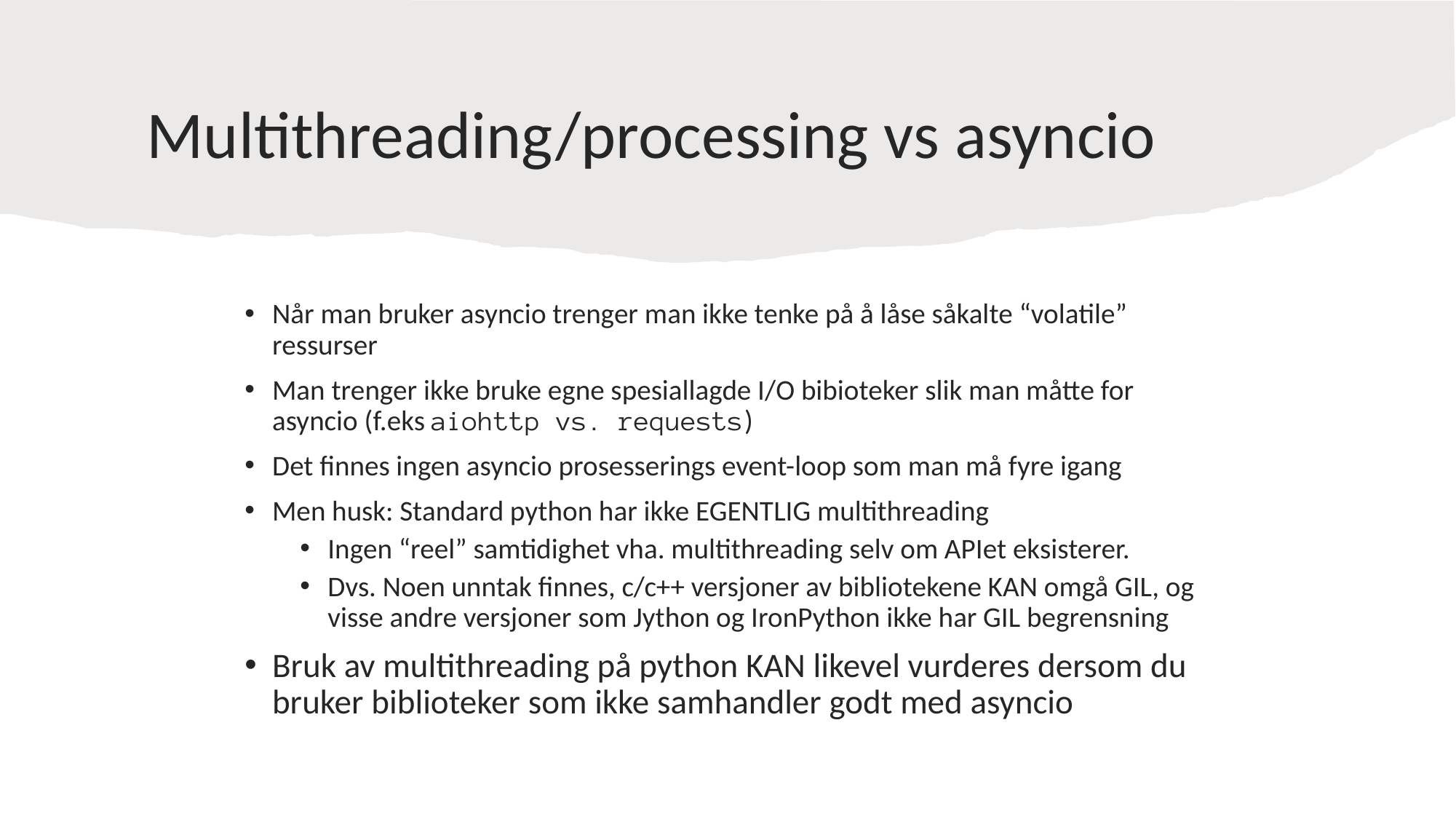

# Multithreading/processing vs asyncio
Når man bruker asyncio trenger man ikke tenke på å låse såkalte “volatile” ressurser
Man trenger ikke bruke egne spesiallagde I/O bibioteker slik man måtte for asyncio (f.eks aiohttp vs. requests)
Det finnes ingen asyncio prosesserings event-loop som man må fyre igang
Men husk: Standard python har ikke EGENTLIG multithreading
Ingen “reel” samtidighet vha. multithreading selv om APIet eksisterer.
Dvs. Noen unntak finnes, c/c++ versjoner av bibliotekene KAN omgå GIL, og visse andre versjoner som Jython og IronPython ikke har GIL begrensning
Bruk av multithreading på python KAN likevel vurderes dersom du bruker biblioteker som ikke samhandler godt med asyncio